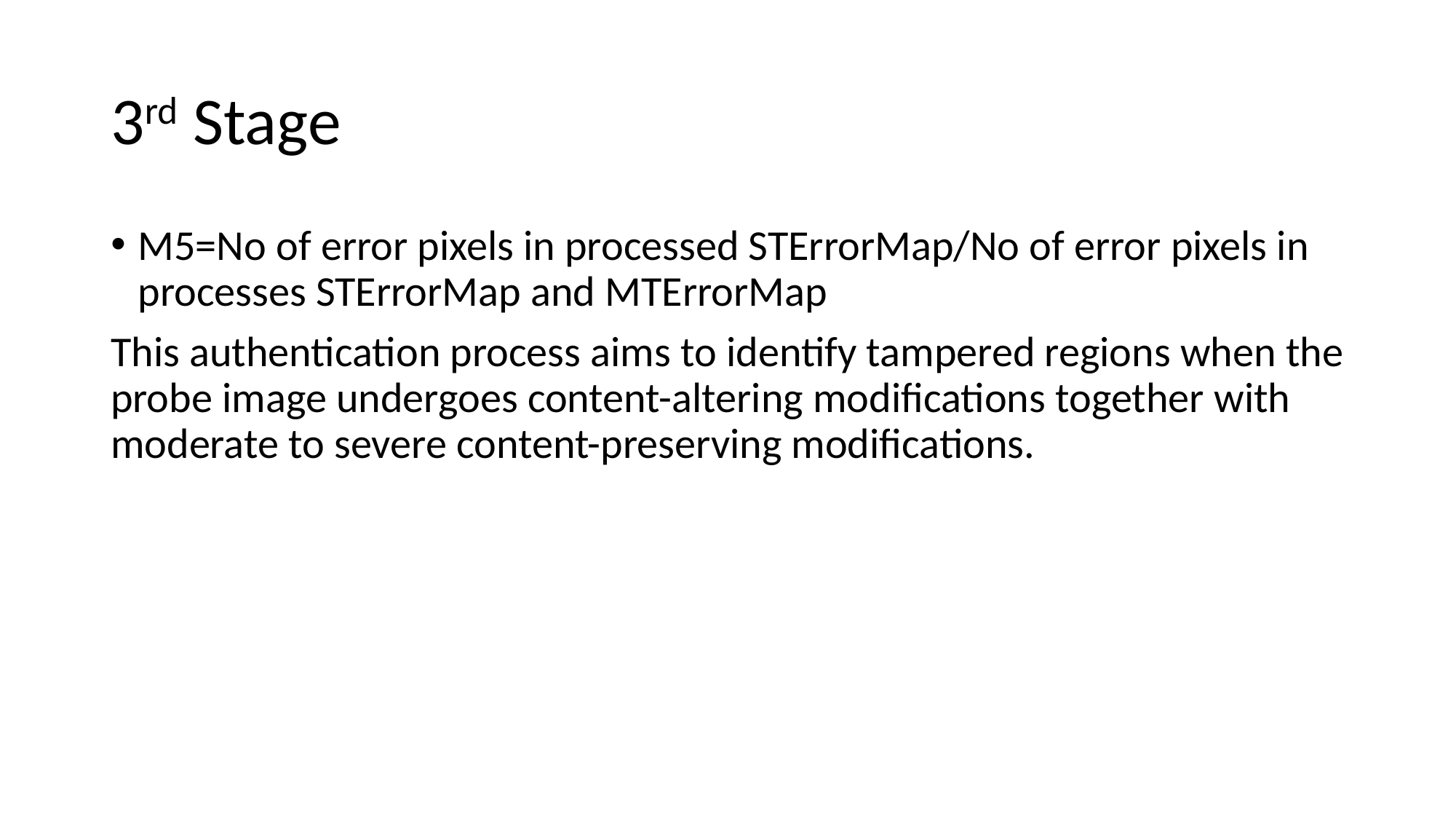

3rd Stage
M5=No of error pixels in processed STErrorMap/No of error pixels in processes STErrorMap and MTErrorMap
This authentication process aims to identify tampered regions when the probe image undergoes content-altering modifications together with moderate to severe content-preserving modifications.